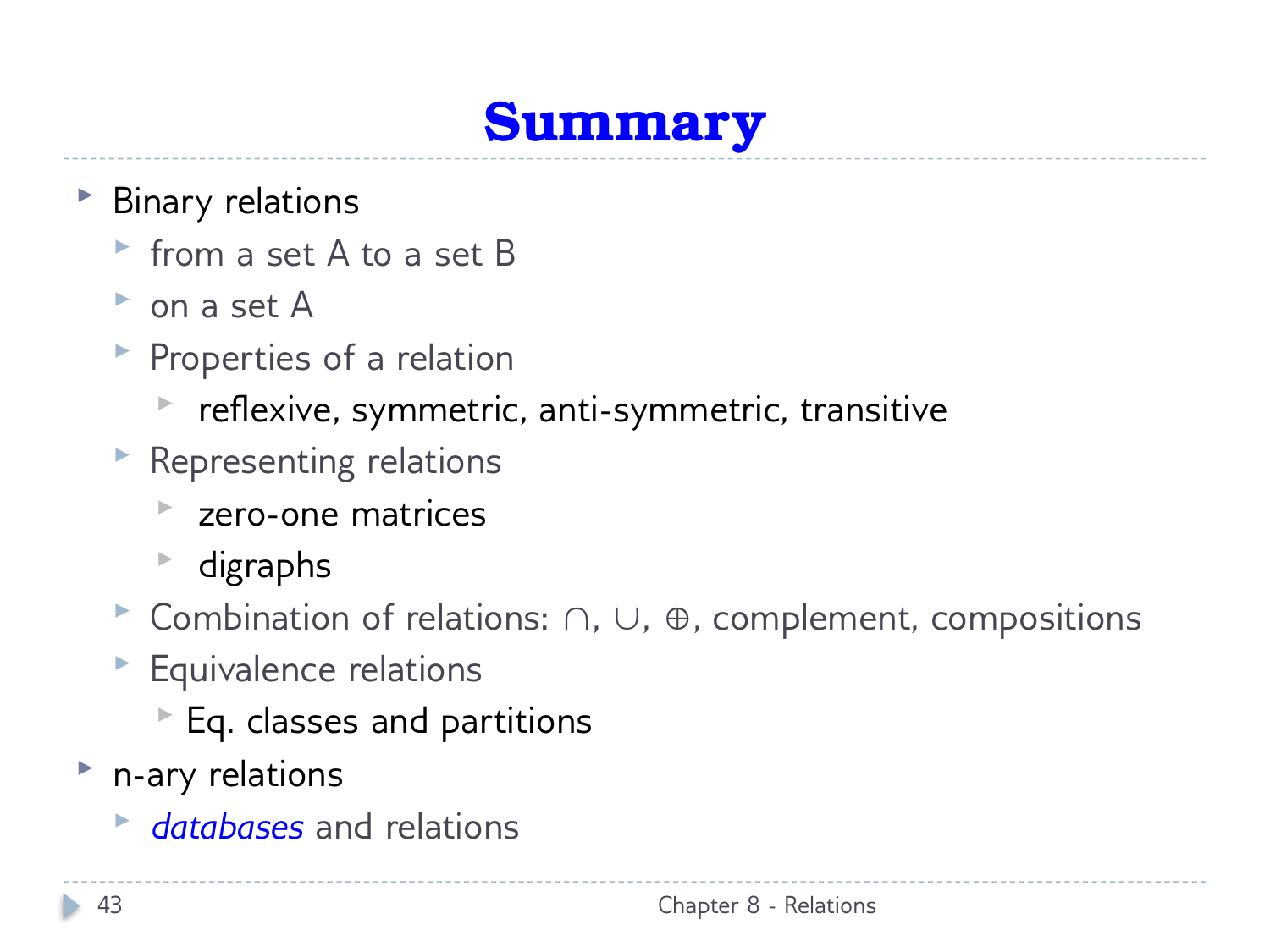

# Summary
Binary relations
from a set A to a set B
on a set A
Properties of a relation
 reflexive, symmetric, anti-symmetric, transitive
Representing relations
 zero-one matrices
 digraphs
Combination of relations: ∩, ∪, ⊕, complement, compositions
Equivalence relations
Eq. classes and partitions
n-ary relations
databases and relations

43
Chapter 8 - Relations